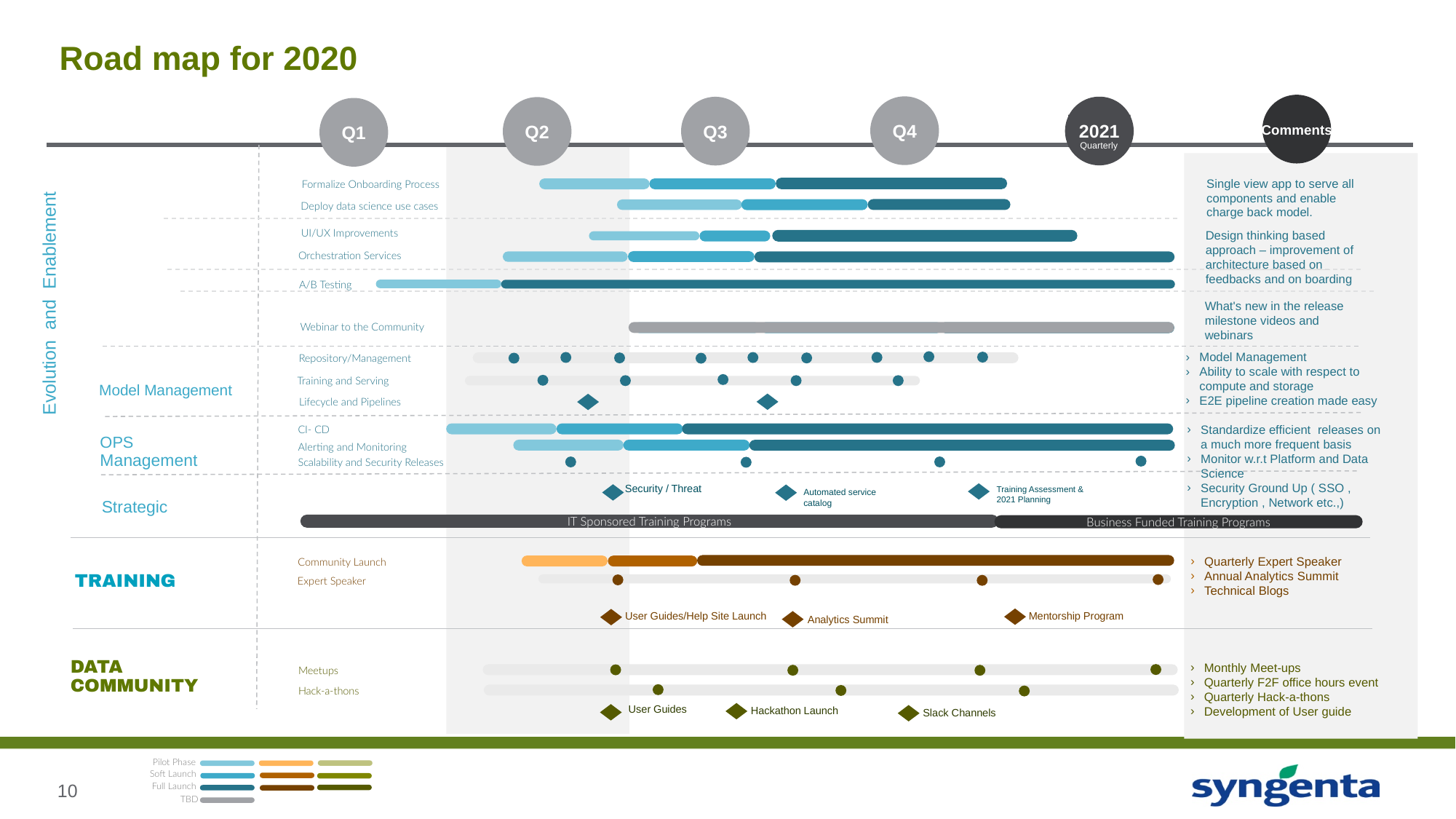

# Road map for 2020

Comments

Q4

2021

Q3

Q2

Q1
Quarterly

Single view app to serve all components and enable charge back model.

 Formalize Onboarding Process

Deploy data science use cases
Design thinking based approach – improvement of architecture based on feedbacks and on boarding
UI/UX Improvements

Orchestration Services

A/B Testing

Evolution  and  Enablement
What's new in the release milestone videos and webinars
Webinar to the Community

Model Management
Ability to scale with respect to compute and storage
E2E pipeline creation made easy

Model Management

Repository/Management

Training and Serving

Lifecycle and Pipelines
Standardize efficient  releases on a much more frequent basis
Monitor w.r.t Platform and Data Science
Security Ground Up ( SSO , Encryption , Network etc.,)

CI- CD
OPS
Management

Alerting and Monitoring

Scalability and Security Releases
Security / Threat
Training Assessment & 2021 Planning
Strategic
Automated service catalog

IT Sponsored Training Programs
Business Funded Training Programs
Quarterly Expert Speaker
Annual Analytics Summit
Technical Blogs

Community Launch
TRAINING

Expert Speaker

Mentorship Program

User Guides/Help Site Launch

Analytics Summit

DATA
COMMUNITY

Monthly Meet-ups
Quarterly F2F office hours event
Quarterly Hack-a-thons
Development of User guide

Meetups

Hack-a-thons

User Guides
Hackathon Launch
Slack Channels

Pilot Phase

Soft Launch

Full Launch

TBD